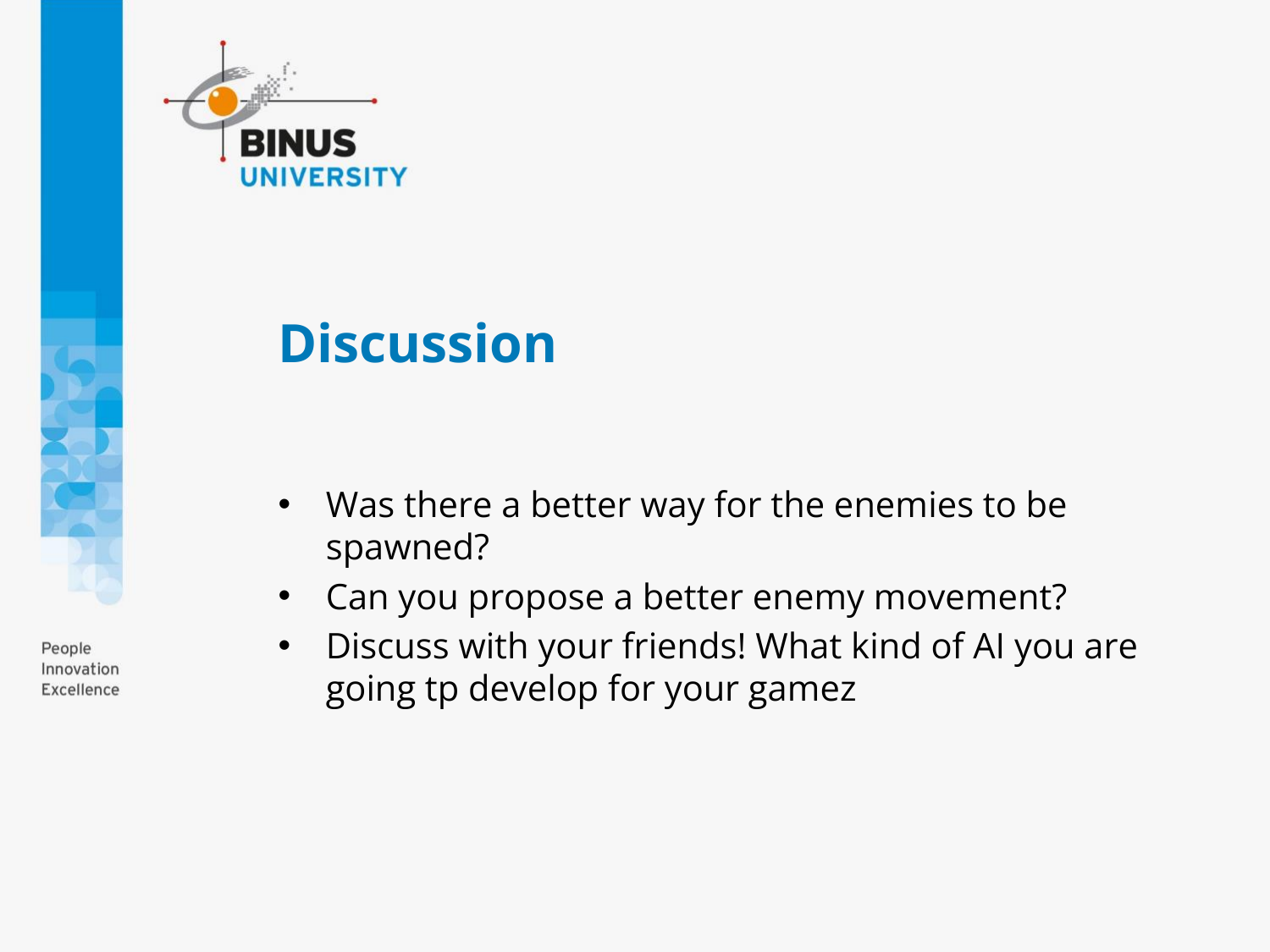

# Discussion
Was there a better way for the enemies to be spawned?
Can you propose a better enemy movement?
Discuss with your friends! What kind of AI you are going tp develop for your gamez